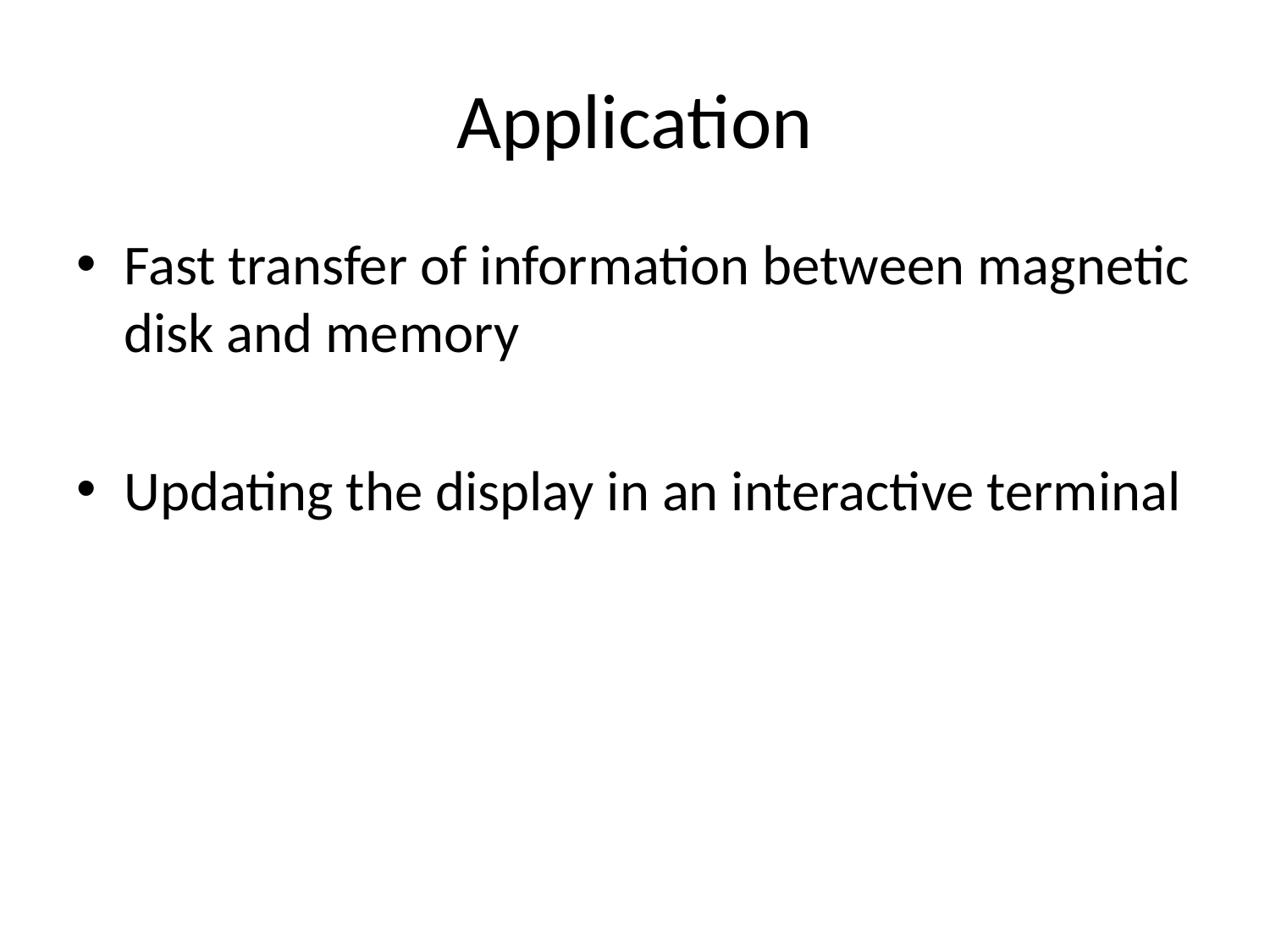

# Application
Fast transfer of information between magnetic disk and memory

Updating the display in an interactive terminal